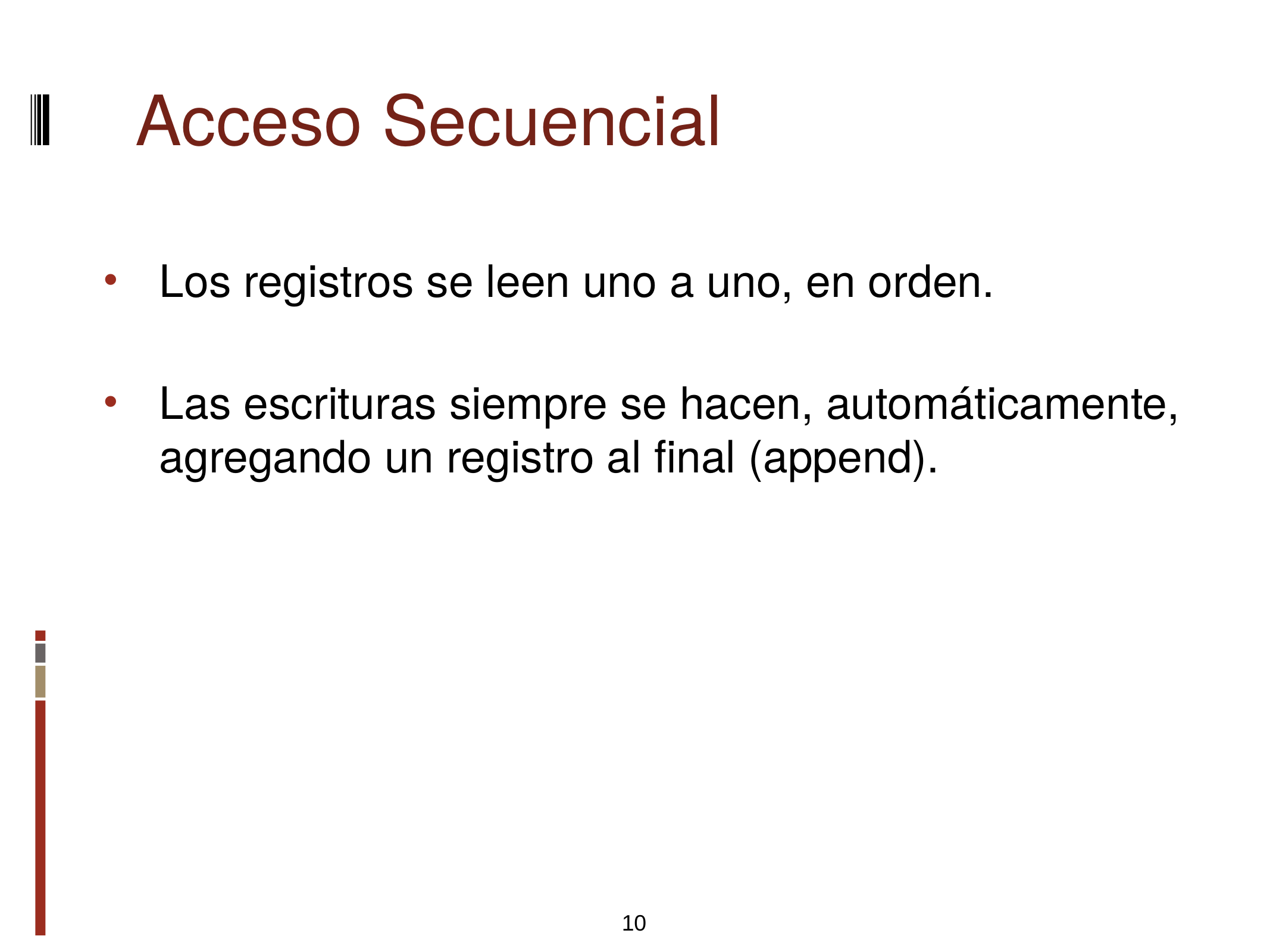

Acceso Secuencial

Los registros se leen uno a uno, en orden.

Las escrituras siempre se hacen, automáticamente, agregando un registro al final (append).

10